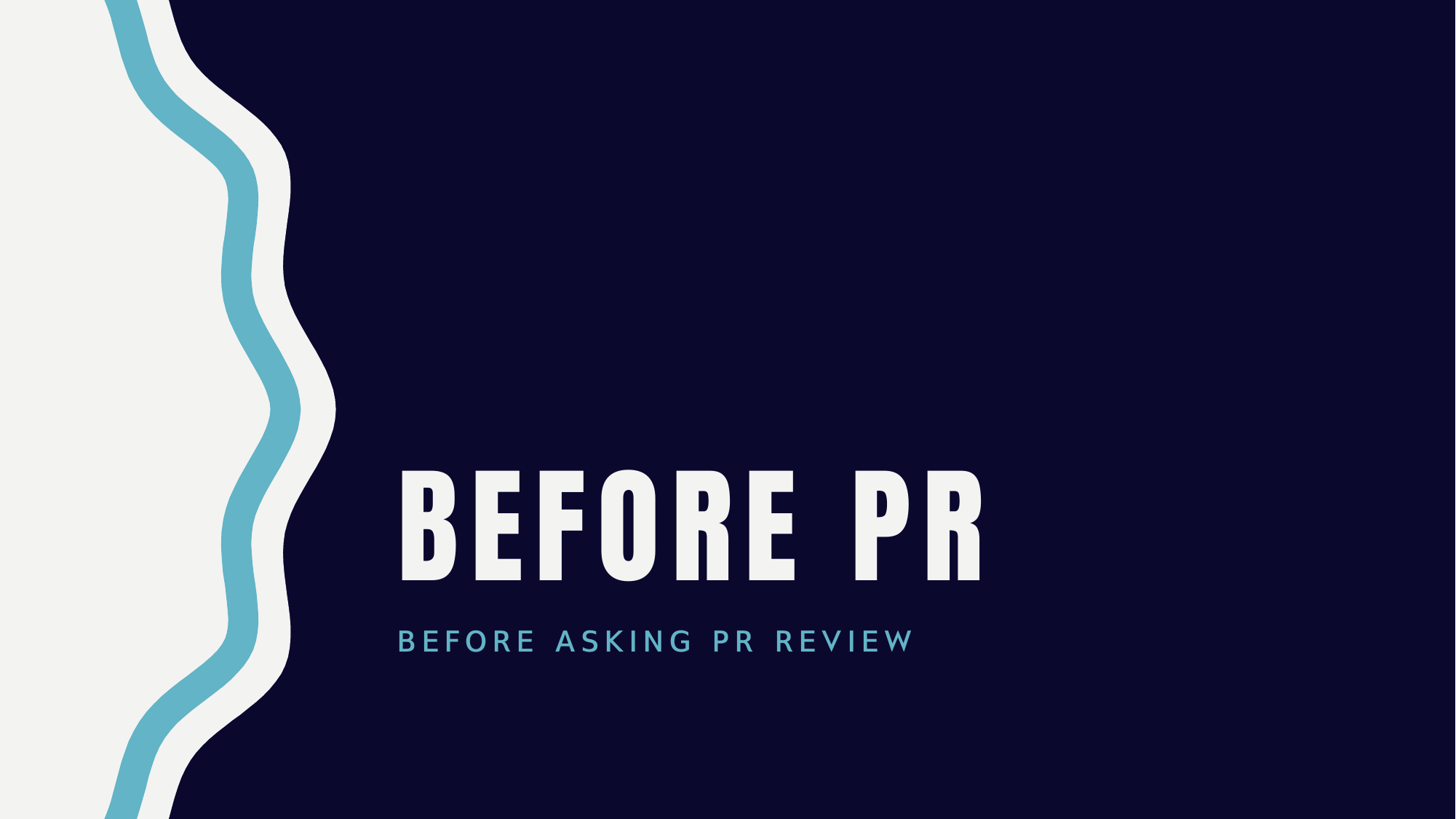

# Before PR
Before asking pr review